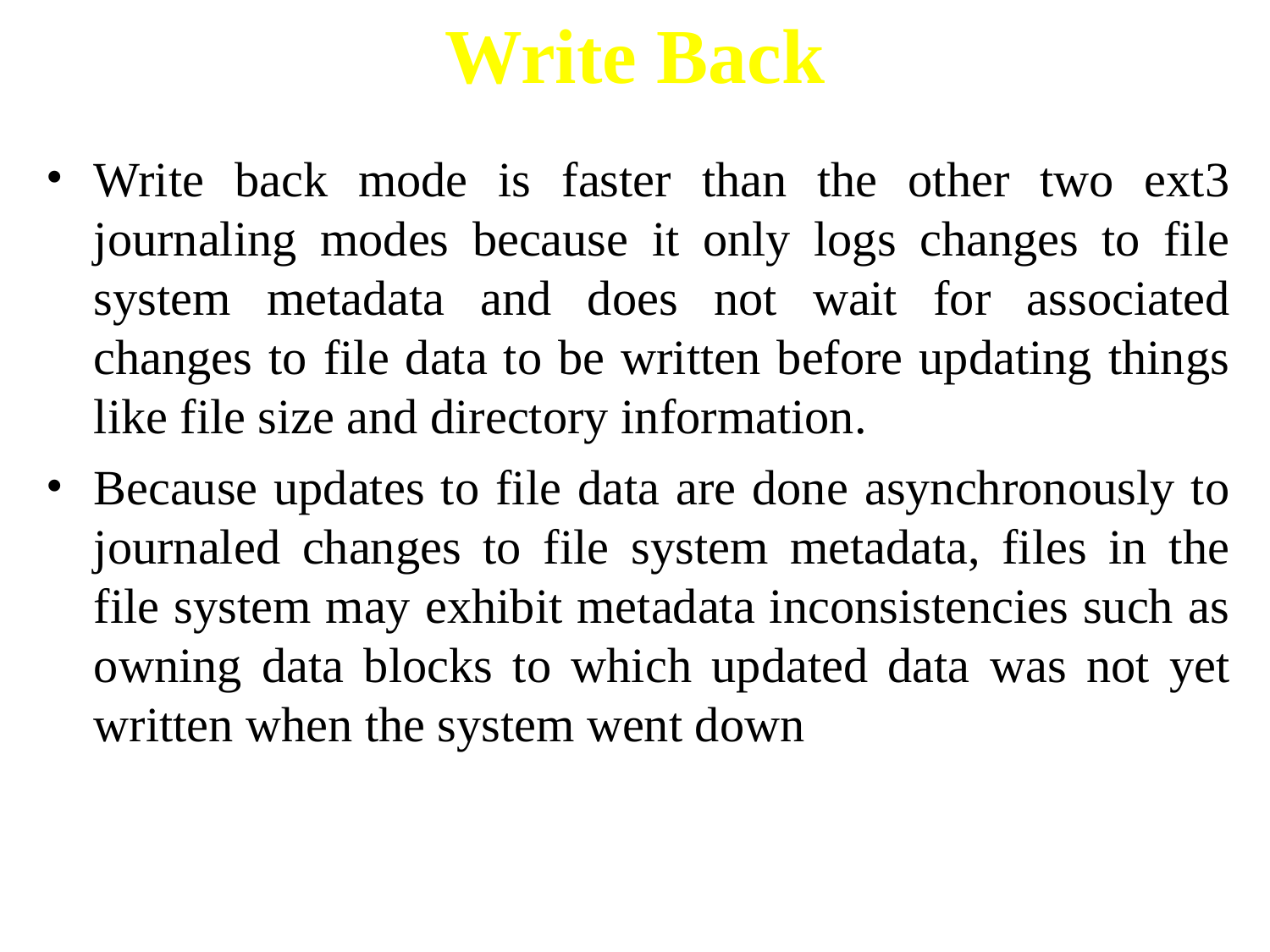

# Write Back
Write back mode is faster than the other two ext3 journaling modes because it only logs changes to file system metadata and does not wait for associated changes to file data to be written before updating things like file size and directory information.
Because updates to file data are done asynchronously to journaled changes to file system metadata, files in the file system may exhibit metadata inconsistencies such as owning data blocks to which updated data was not yet written when the system went down